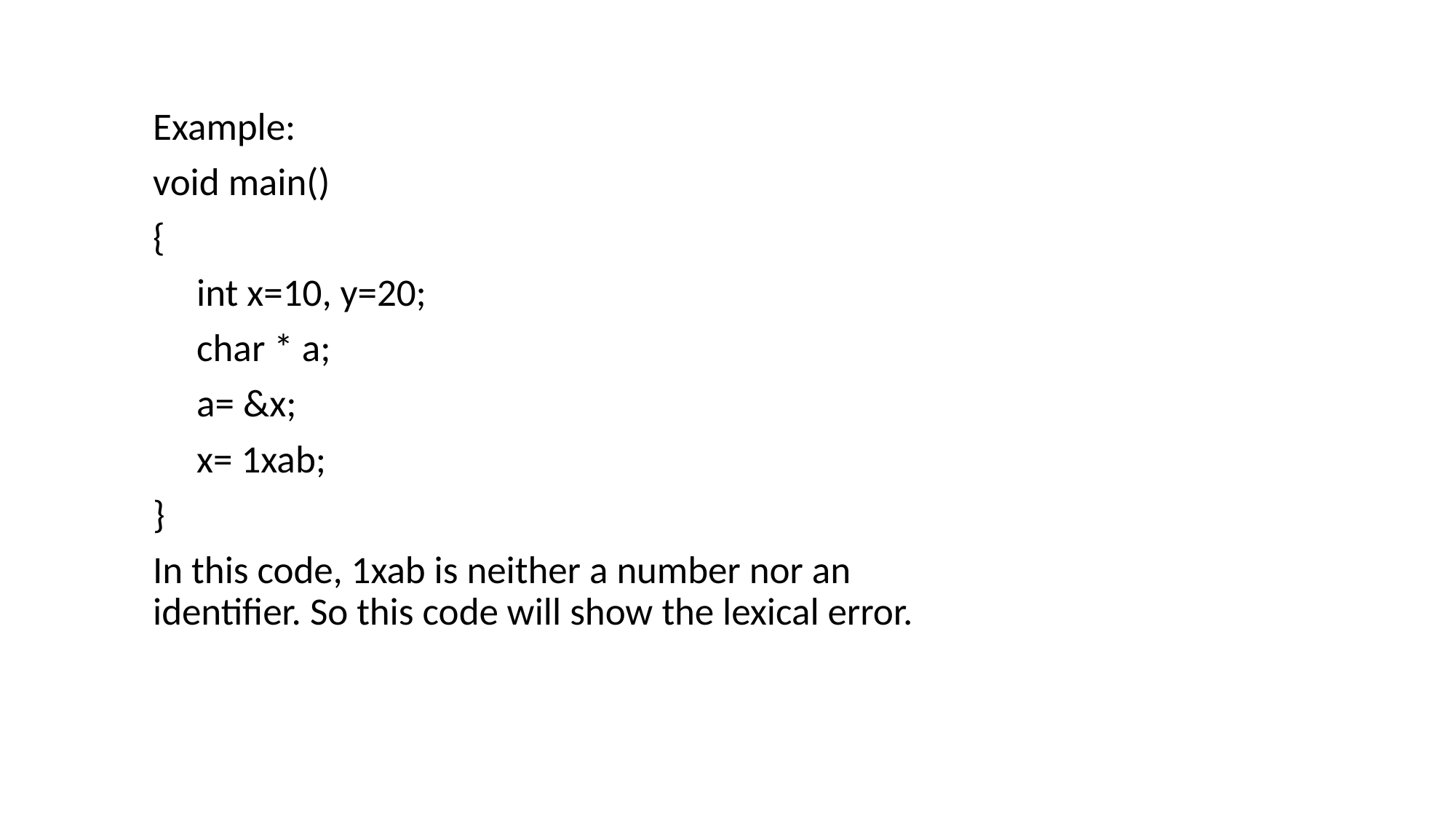

Example:
void main()
{
     int x=10, y=20;
     char * a;
     a= &x;
     x= 1xab;
}
In this code, 1xab is neither a number nor an identifier. So this code will show the lexical error.